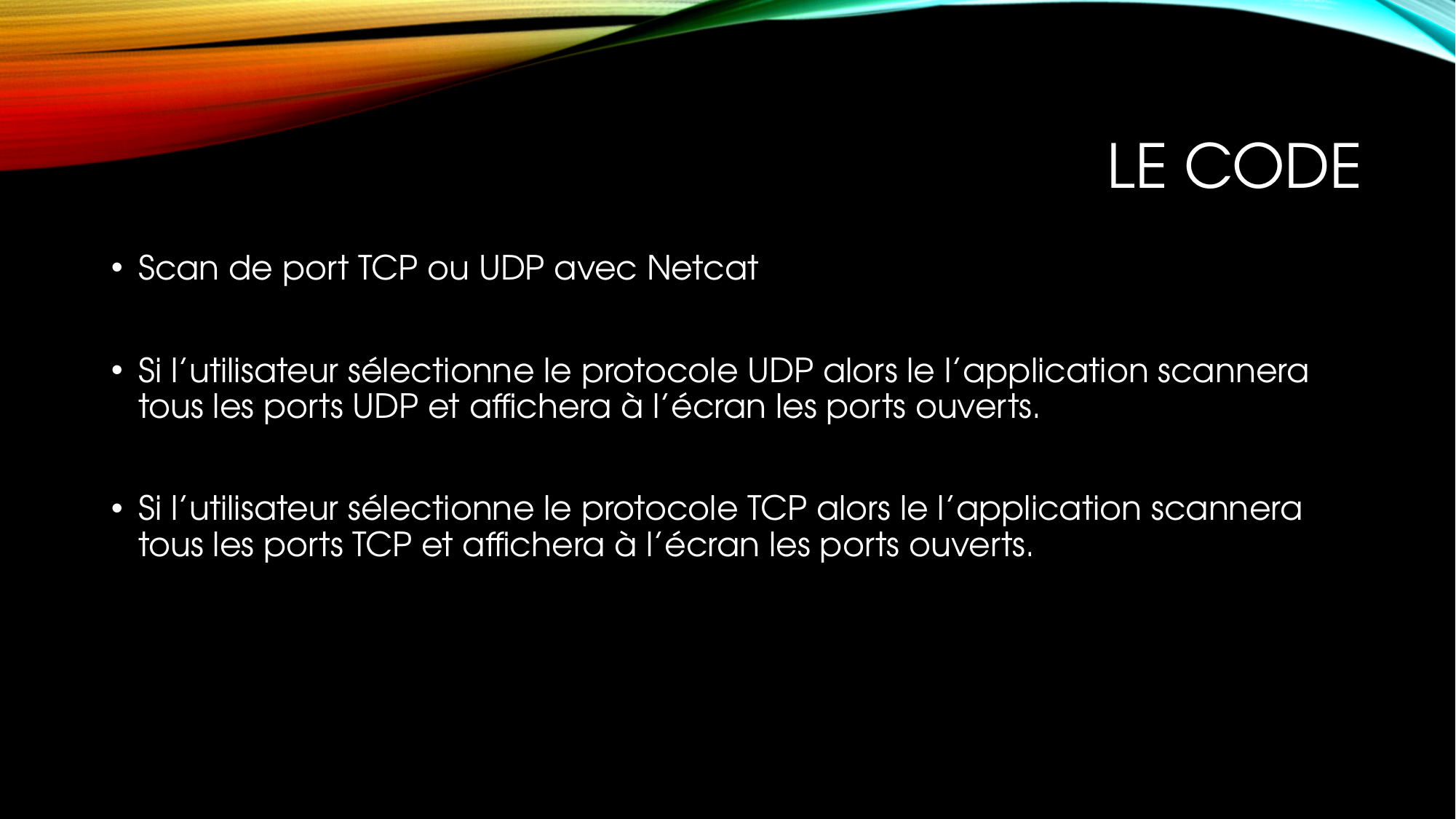

# Le code
Scan de port TCP ou UDP avec Netcat

Si l’utilisateur sélectionne le protocole UDP alors le l’application scannera tous les ports UDP et affichera à l’écran les ports ouverts.

Si l’utilisateur sélectionne le protocole TCP alors le l’application scannera tous les ports TCP et affichera à l’écran les ports ouverts.